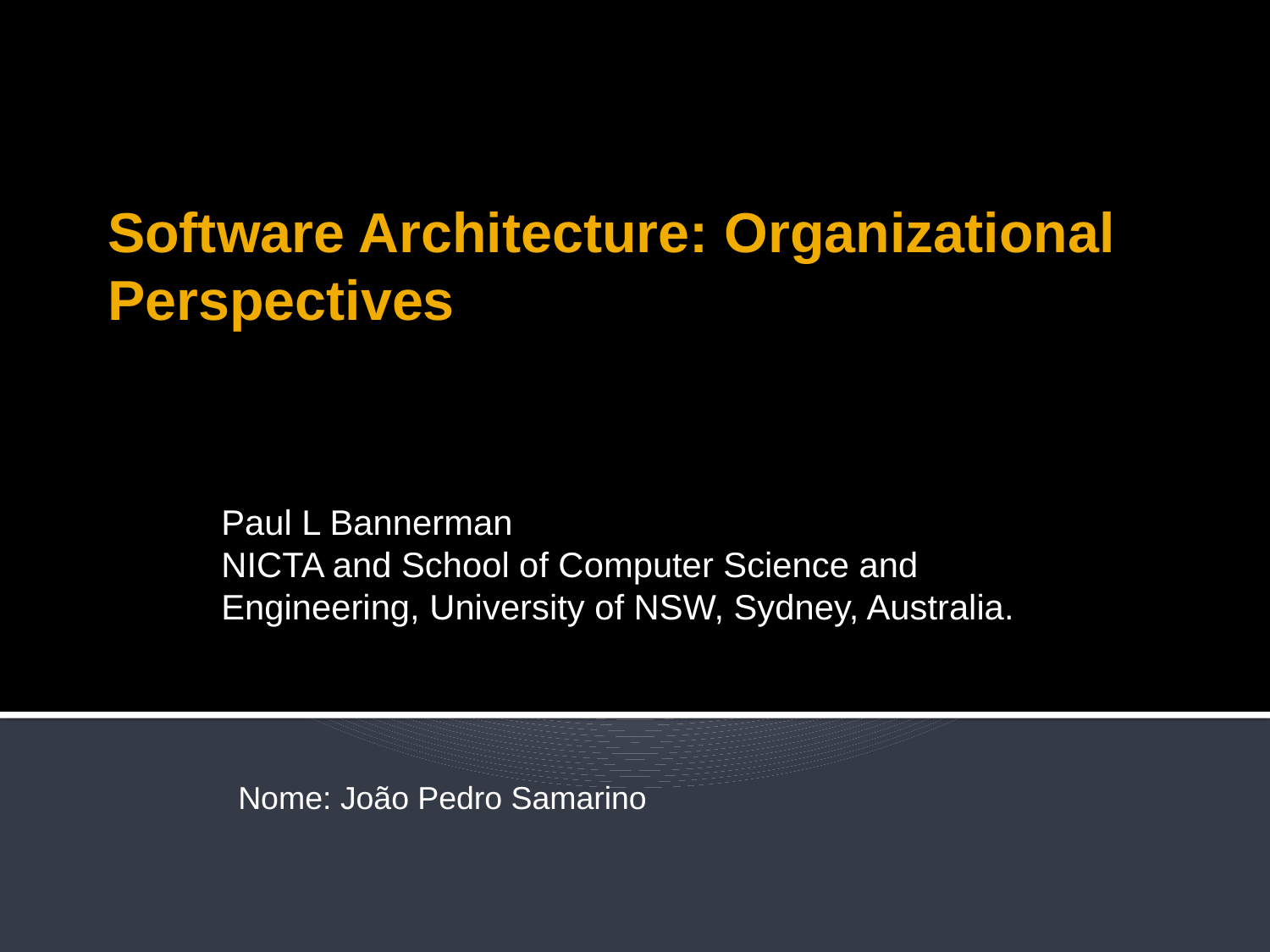

# Software Architecture: Organizational Perspectives
Paul L Bannerman
NICTA and School of Computer Science and Engineering, University of NSW, Sydney, Australia.

Nome: João Pedro Samarino